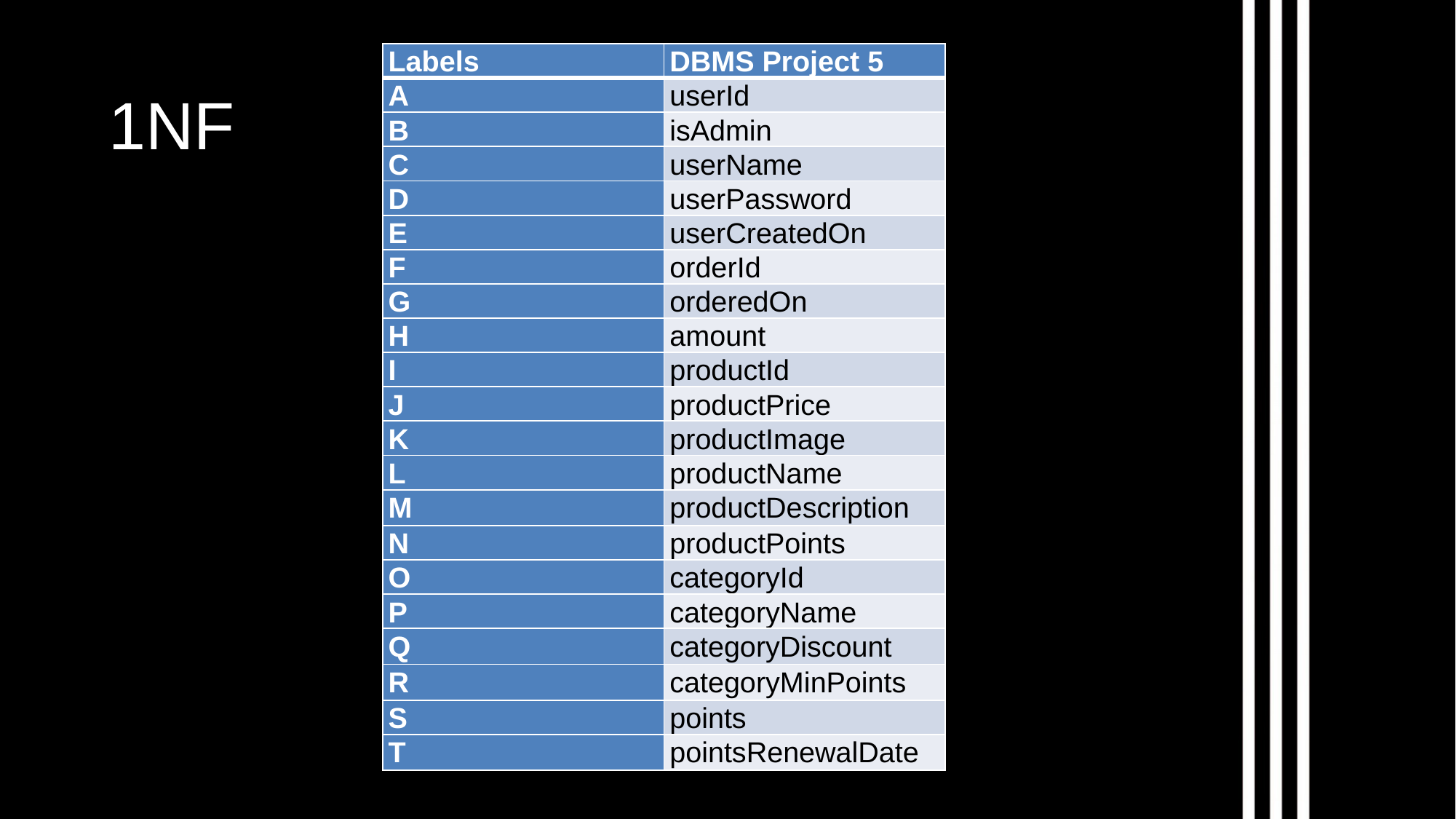

1NF
| Labels | DBMS Project 5 |
| --- | --- |
| A | userId |
| B | isAdmin |
| C | userName |
| D | userPassword |
| E | userCreatedOn |
| F | orderId |
| G | orderedOn |
| H | amount |
| I | productId |
| J | productPrice |
| K | productImage |
| L | productName |
| M | productDescription |
| N | productPoints |
| O | categoryId |
| P | categoryName |
| Q | categoryDiscount |
| R | categoryMinPoints |
| S | points |
| T | pointsRenewalDate |